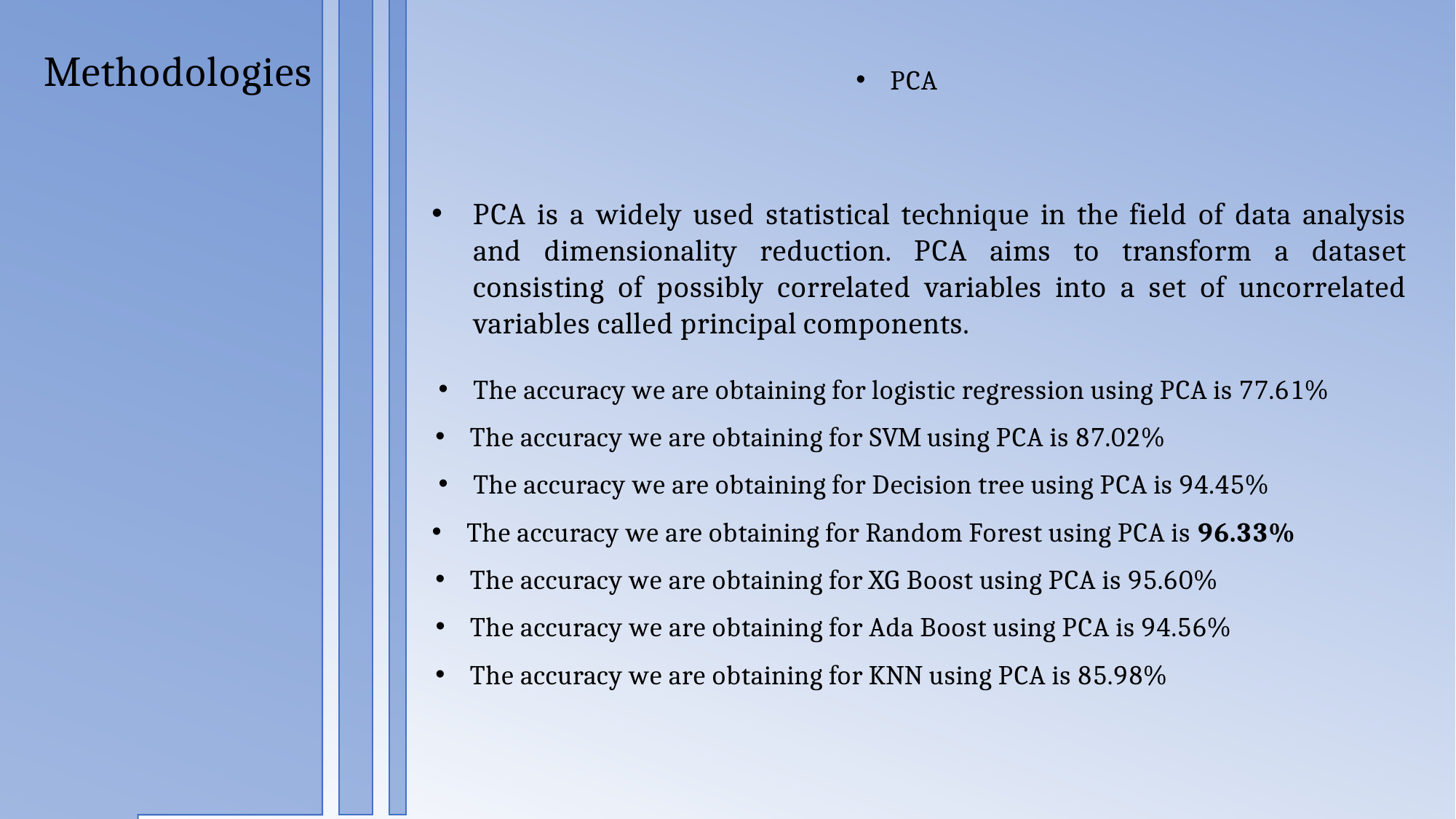

Methodologies
PCA
PCA is a widely used statistical technique in the field of data analysis and dimensionality reduction. PCA aims to transform a dataset consisting of possibly correlated variables into a set of uncorrelated variables called principal components.
The accuracy we are obtaining for logistic regression using PCA is 77.61%
The accuracy we are obtaining for SVM using PCA is 87.02%
The accuracy we are obtaining for Decision tree using PCA is 94.45%
The accuracy we are obtaining for Random Forest using PCA is 96.33%
The accuracy we are obtaining for XG Boost using PCA is 95.60%
The accuracy we are obtaining for Ada Boost using PCA is 94.56%
The accuracy we are obtaining for KNN using PCA is 85.98%